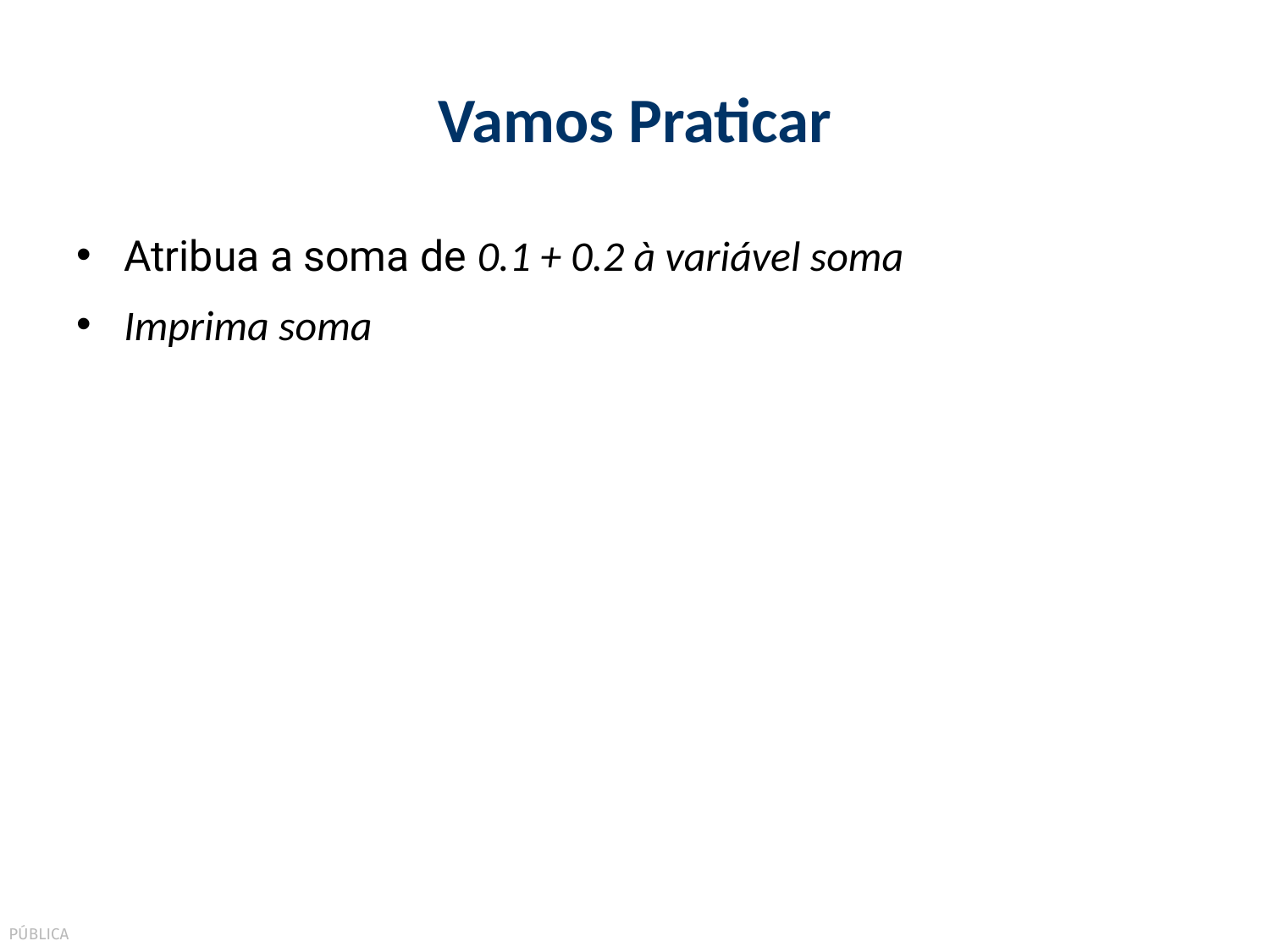

# Vamos Praticar
Atribua a soma de 0.1 + 0.2 à variável soma
Imprima soma